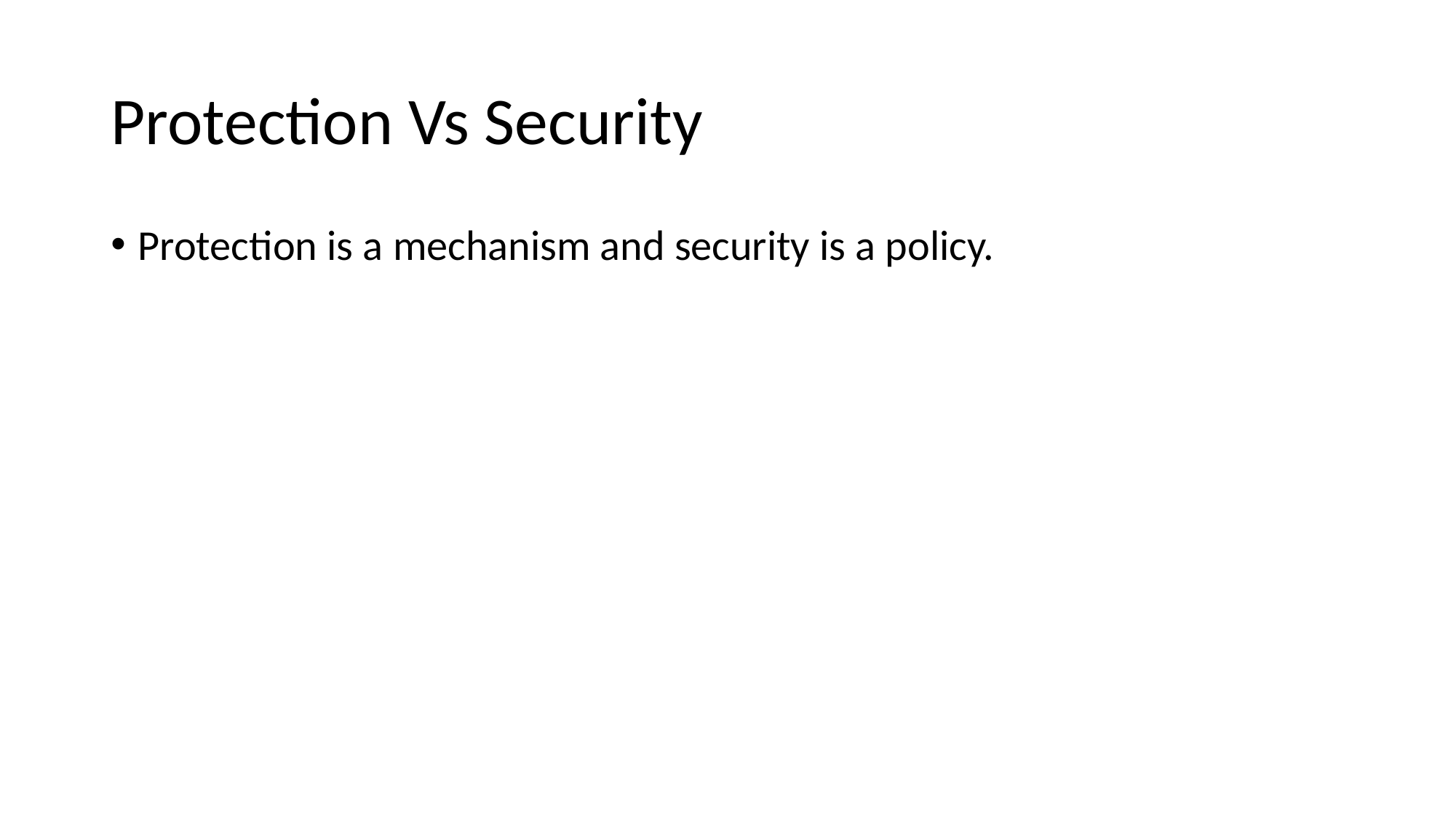

# Protection Vs Security
Protection is a mechanism and security is a policy.